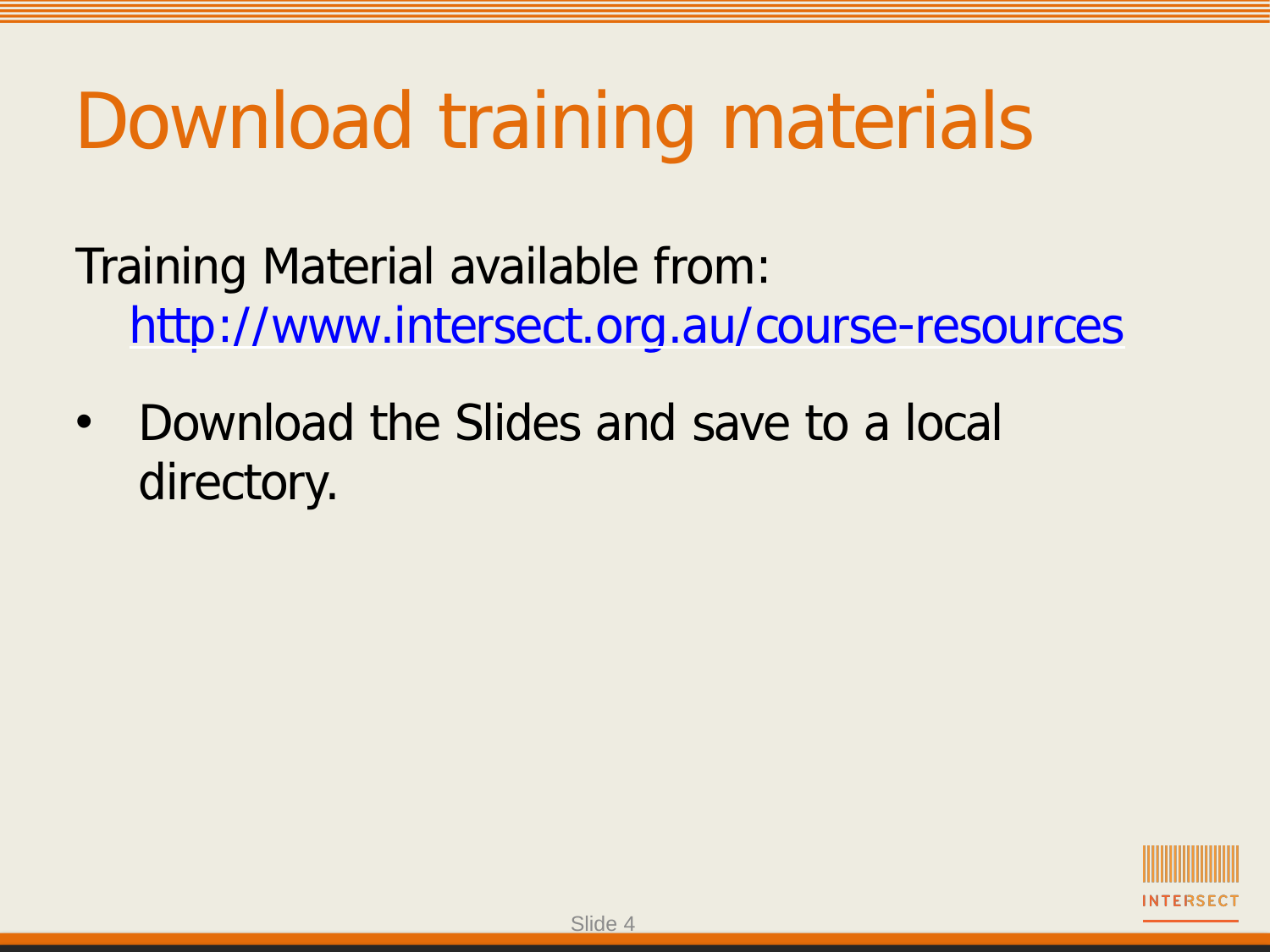

Download training materials
Training Material available from:
http://www.intersect.org.au/course-resources

Download the Slides and save to a local directory.

Slide 4